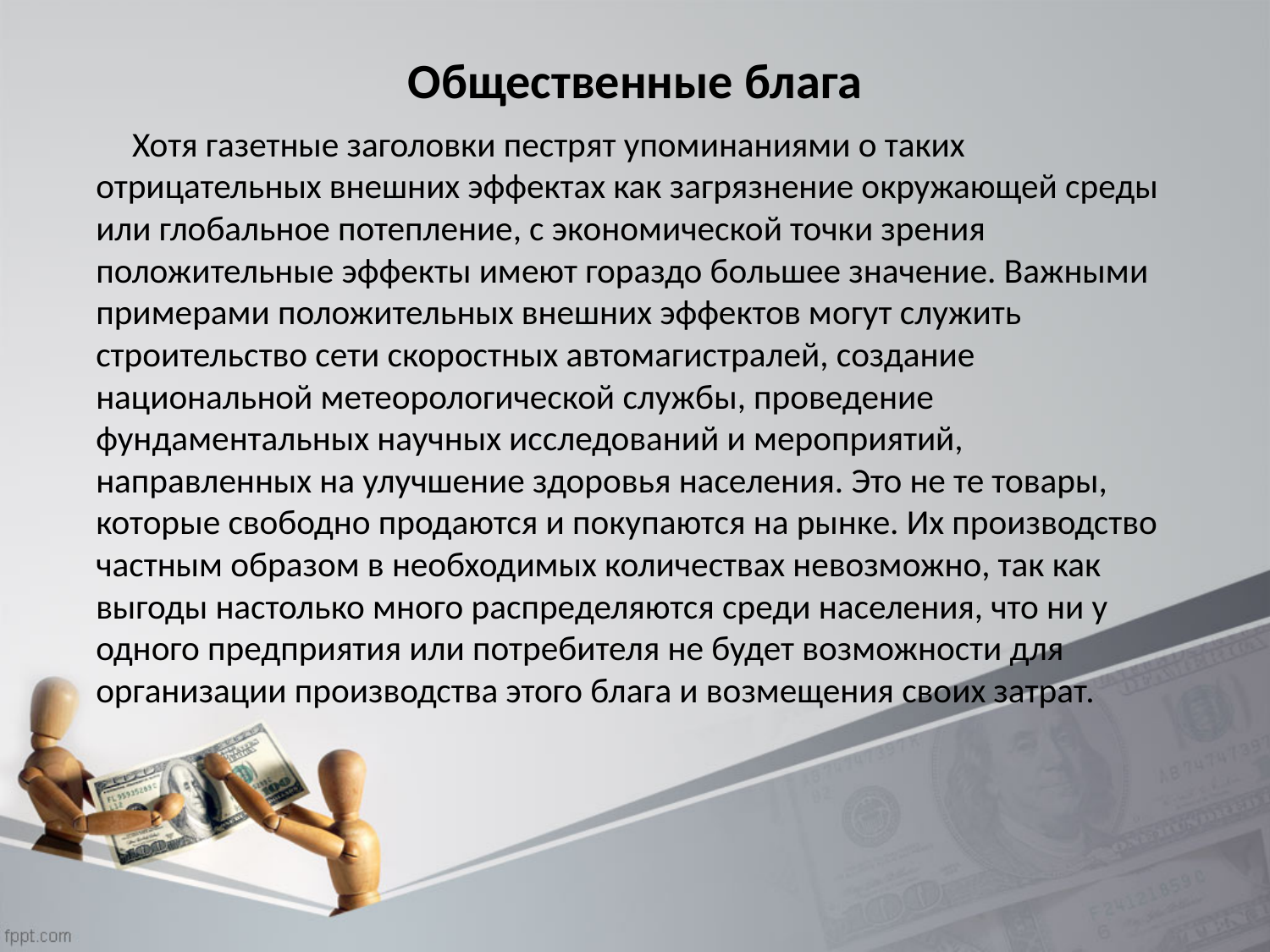

# Общественные блага
          Хотя газетные заголовки пестрят упоминаниями о таких отрицательных внешних эффектах как загрязнение окружающей среды или глобальное потепление, с экономической точки зрения положительные эффекты имеют гораздо большее значение. Важными примерами положительных внешних эффектов могут служить строительство сети скоростных автомагистралей, создание национальной метеорологической службы, проведение фундаментальных научных исследований и мероприятий, направленных на улучшение здоровья населения. Это не те товары, которые свободно продаются и покупаются на рынке. Их производство частным образом в необходимых количествах невозможно, так как выгоды настолько много распределяются среди населения, что ни у одного предприятия или потребителя не будет возможности для организации производства этого блага и возмещения своих затрат.